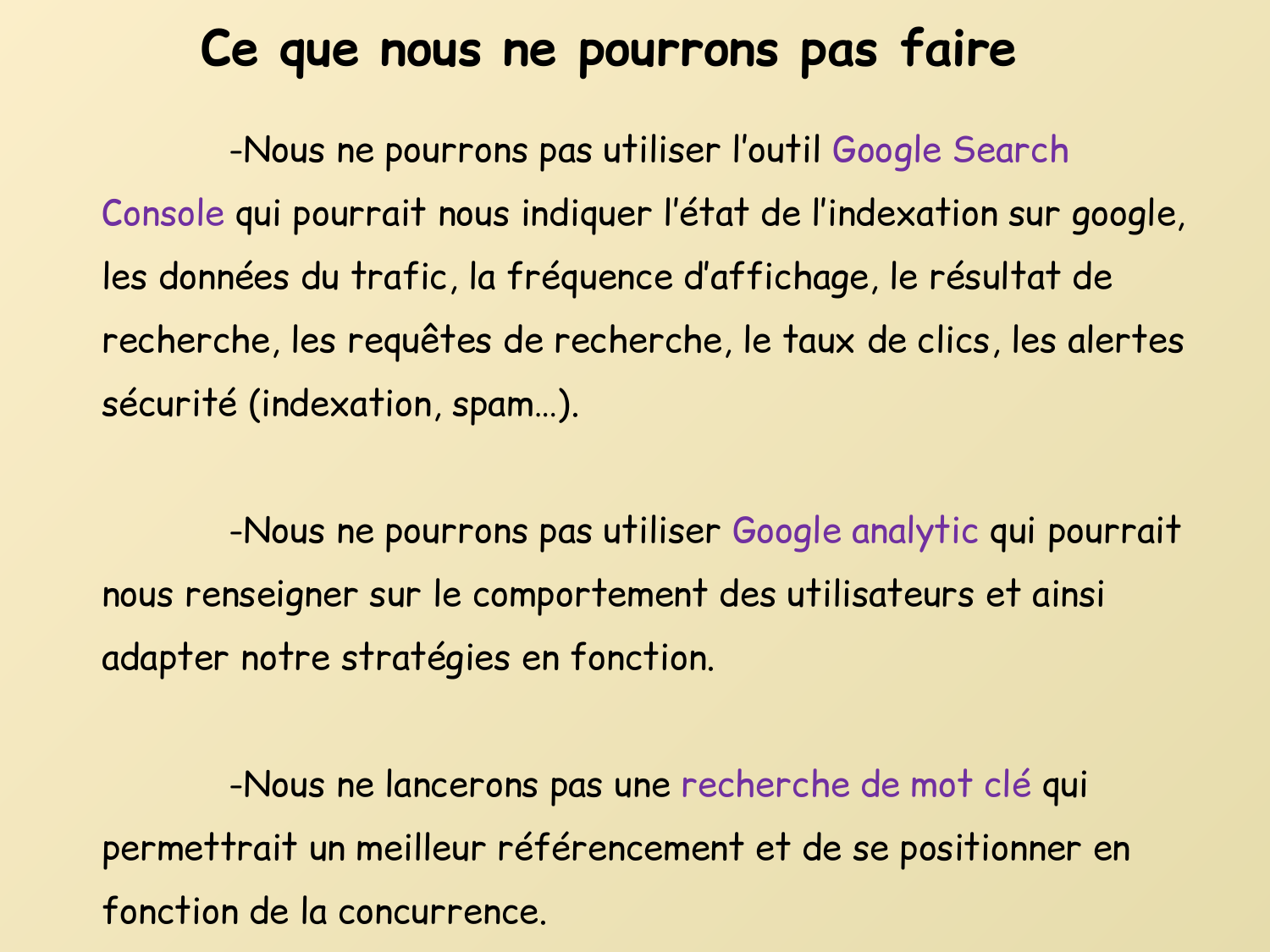

Ce que nous ne pourrons pas faire
	-Nous ne pourrons pas utiliser l’outil Google Search Console qui pourrait nous indiquer l’état de l’indexation sur google, les données du trafic, la fréquence d’affichage, le résultat de recherche, les requêtes de recherche, le taux de clics, les alertes sécurité (indexation, spam…).

	-Nous ne pourrons pas utiliser Google analytic qui pourrait nous renseigner sur le comportement des utilisateurs et ainsi adapter notre stratégies en fonction.

	-Nous ne lancerons pas une recherche de mot clé qui permettrait un meilleur référencement et de se positionner en fonction de la concurrence.